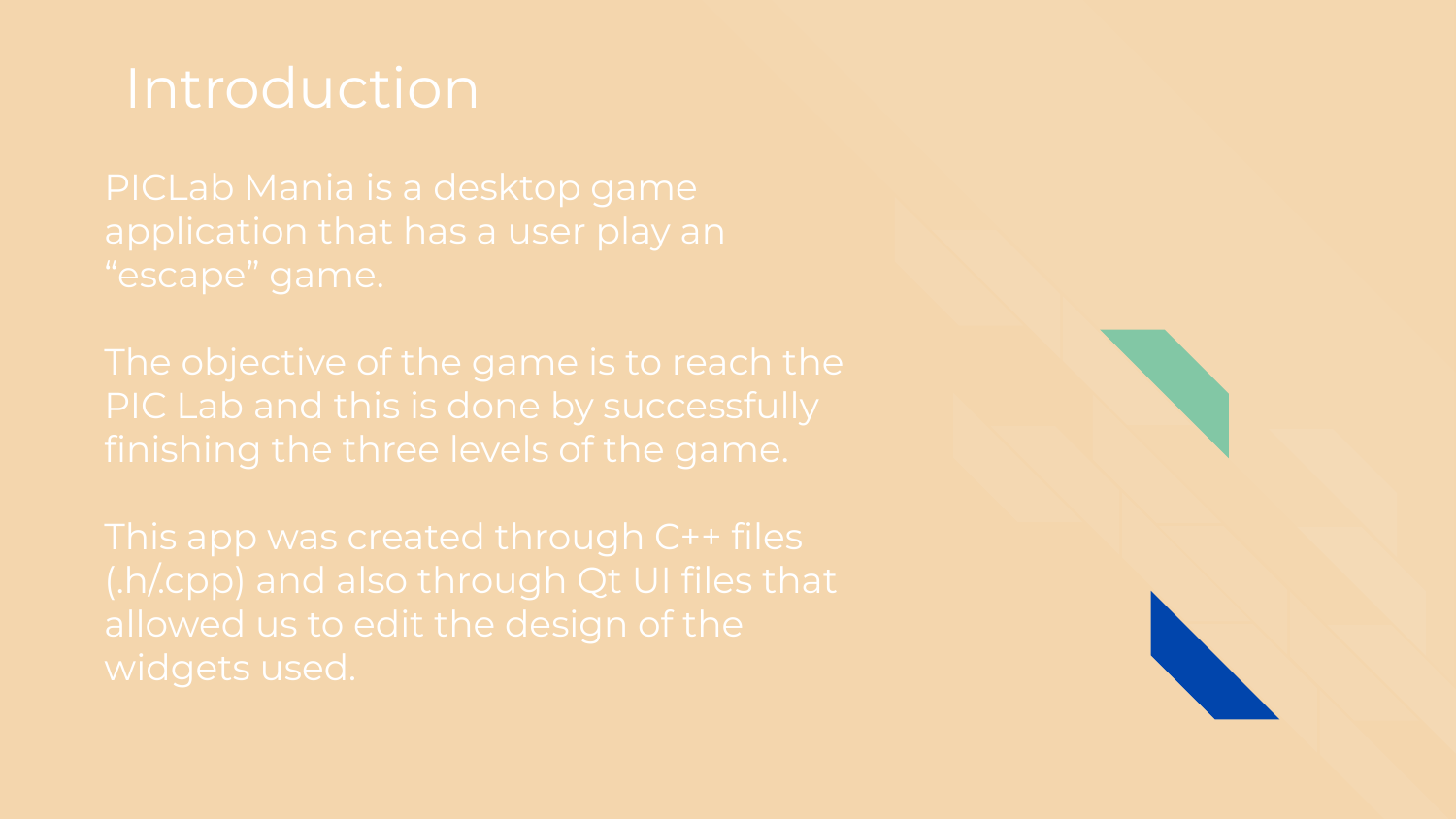

# Introduction
PICLab Mania is a desktop game application that has a user play an “escape” game.

The objective of the game is to reach the PIC Lab and this is done by successfully finishing the three levels of the game.

This app was created through C++ files (.h/.cpp) and also through Qt UI files that allowed us to edit the design of the widgets used.